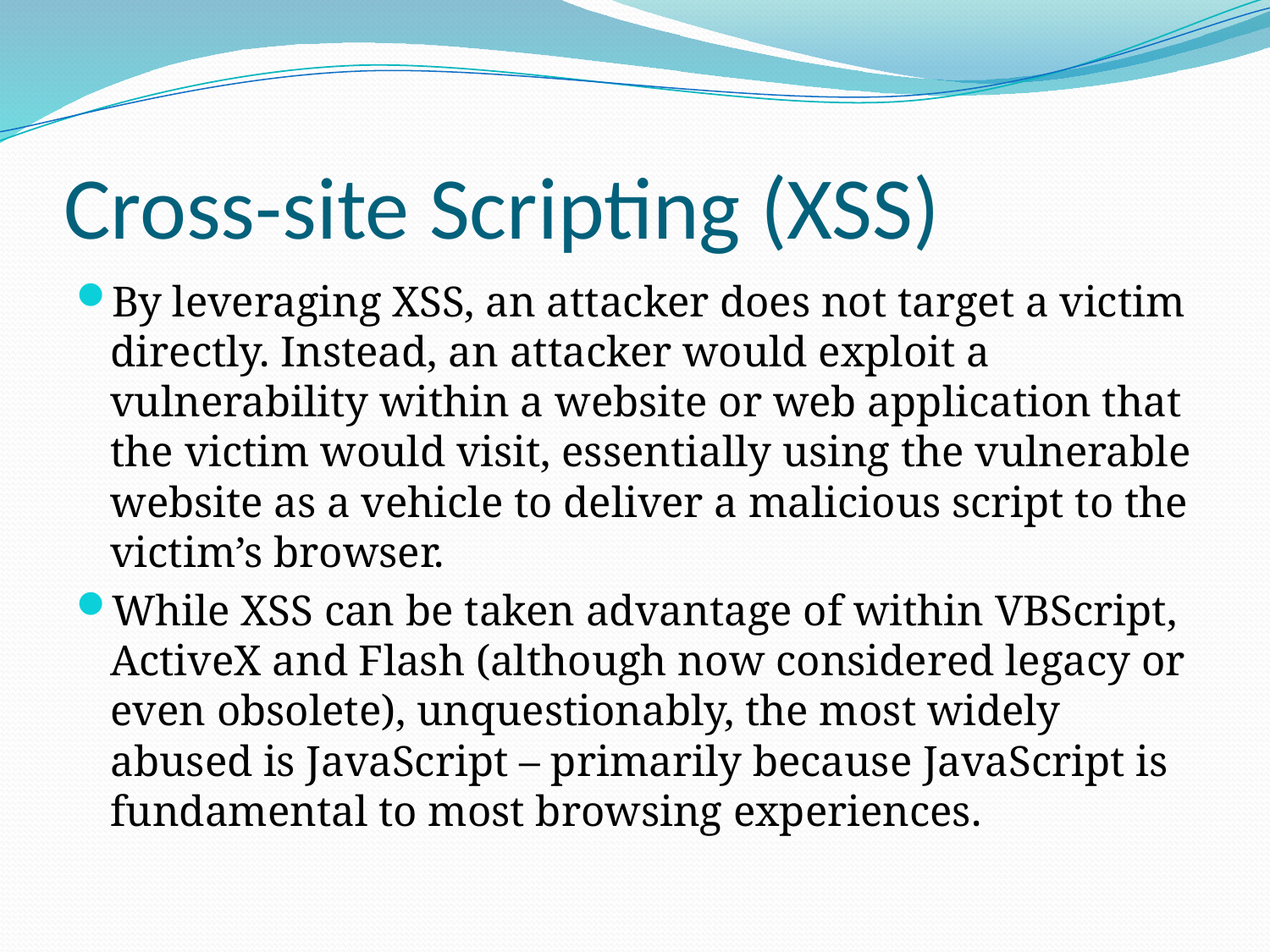

# Cross-site Scripting (XSS)
By leveraging XSS, an attacker does not target a victim directly. Instead, an attacker would exploit a vulnerability within a website or web application that the victim would visit, essentially using the vulnerable website as a vehicle to deliver a malicious script to the victim’s browser.
While XSS can be taken advantage of within VBScript, ActiveX and Flash (although now considered legacy or even obsolete), unquestionably, the most widely abused is JavaScript – primarily because JavaScript is fundamental to most browsing experiences.